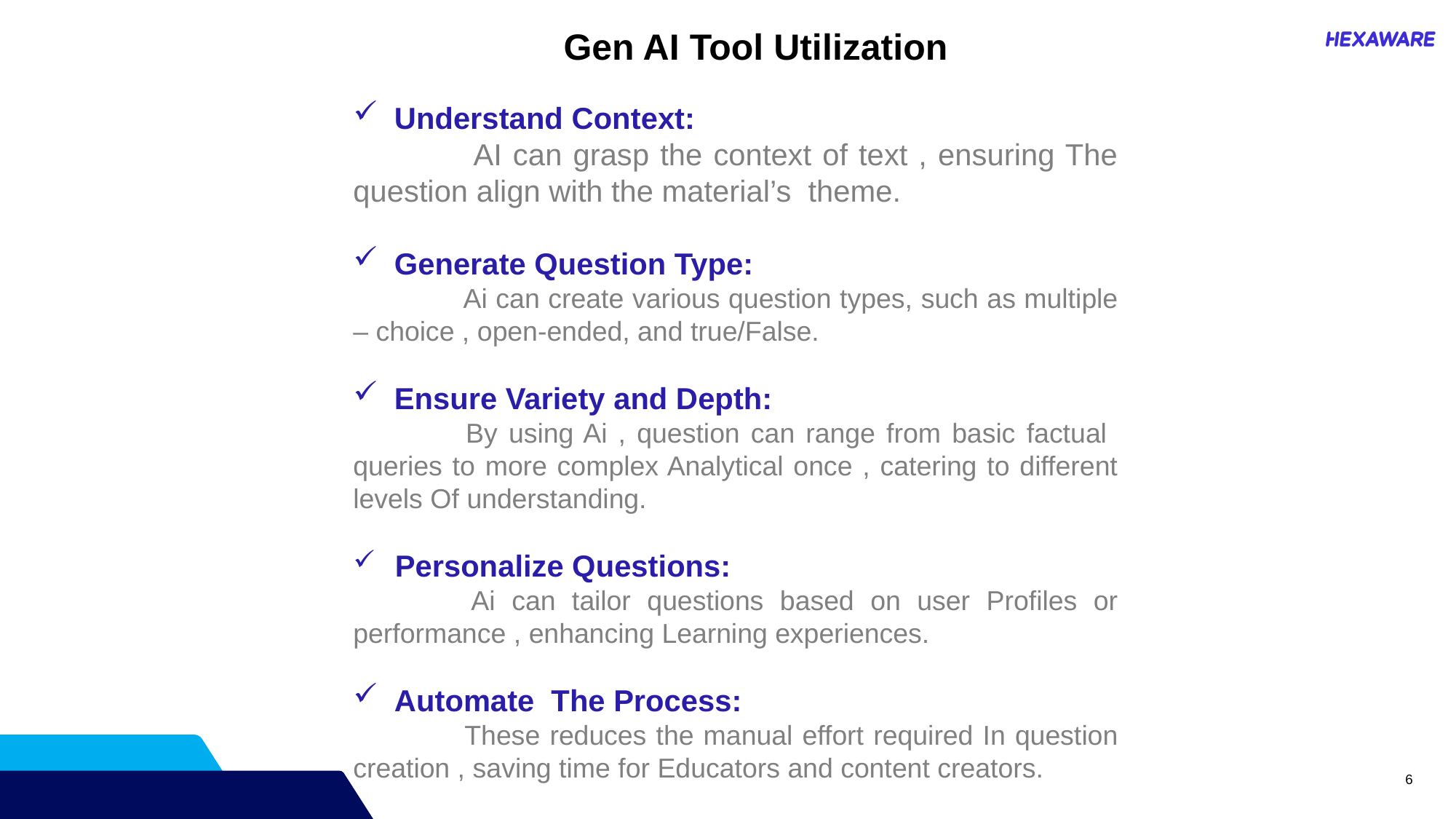

Gen AI Tool Utilization
Understand Context:
	 AI can grasp the context of text , ensuring The question align with the material’s  theme.

Generate Question Type:
 	Ai can create various question types, such as multiple – choice , open-ended, and true/False.

Ensure Variety and Depth:
 	By using Ai , question can range from basic factual  queries to more complex Analytical once , catering to different levels Of understanding.

 Personalize Questions:
 	Ai can tailor questions based on user Profiles or performance , enhancing Learning experiences.

Automate  The Process:
 	These reduces the manual effort required In question creation , saving time for Educators and content creators.